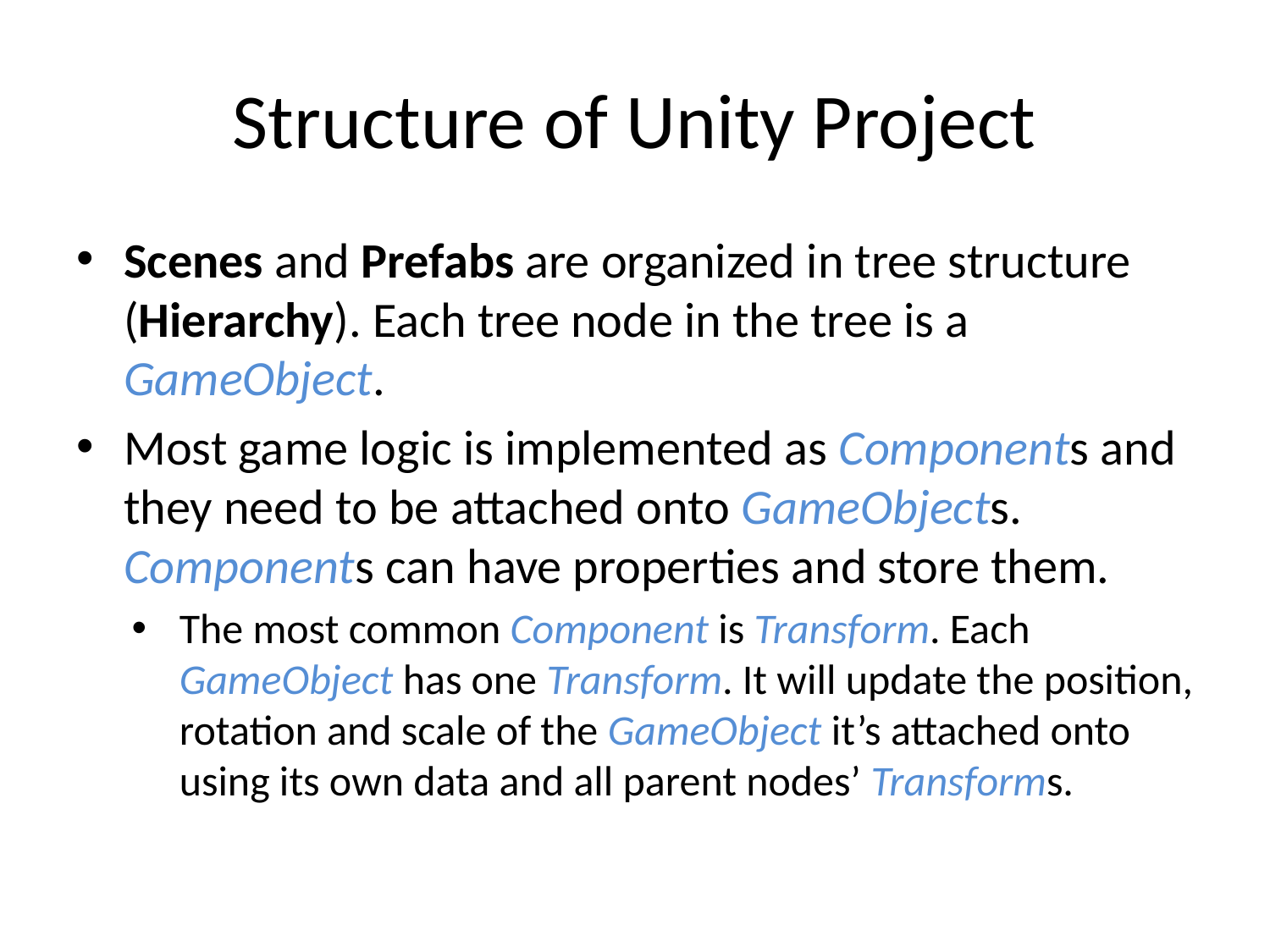

# Structure of Unity Project
Scenes and Prefabs are organized in tree structure (Hierarchy). Each tree node in the tree is a GameObject.
Most game logic is implemented as Components and they need to be attached onto GameObjects. Components can have properties and store them.
The most common Component is Transform. Each GameObject has one Transform. It will update the position, rotation and scale of the GameObject it’s attached onto using its own data and all parent nodes’ Transforms.